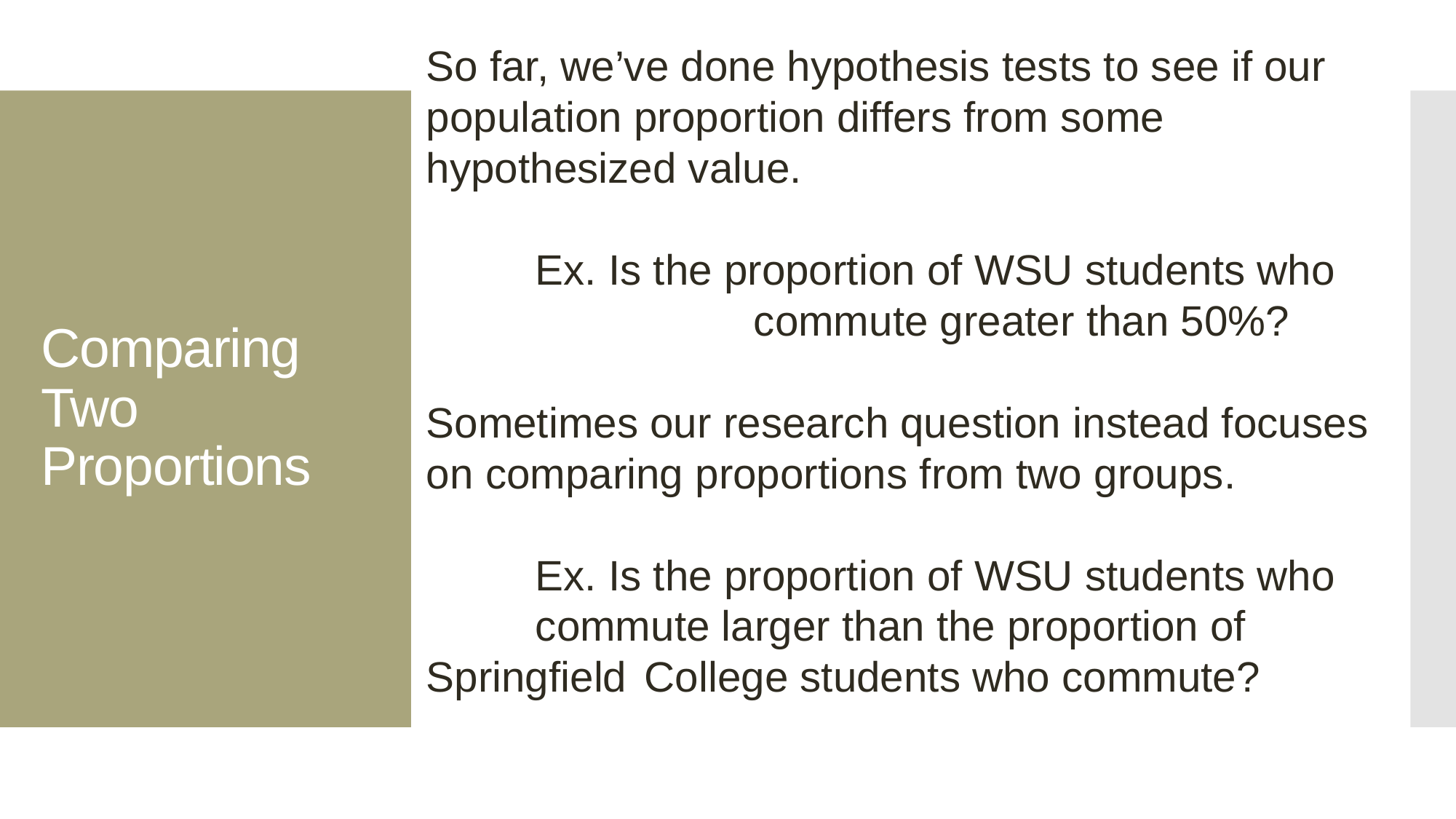

So far, we’ve done hypothesis tests to see if our population proportion differs from some hypothesized value.

	Ex. Is the proportion of WSU students who 			commute greater than 50%?

Sometimes our research question instead focuses on comparing proportions from two groups.

	Ex. Is the proportion of WSU students who 	commute larger than the proportion of Springfield 	College students who commute?
# Comparing Two Proportions